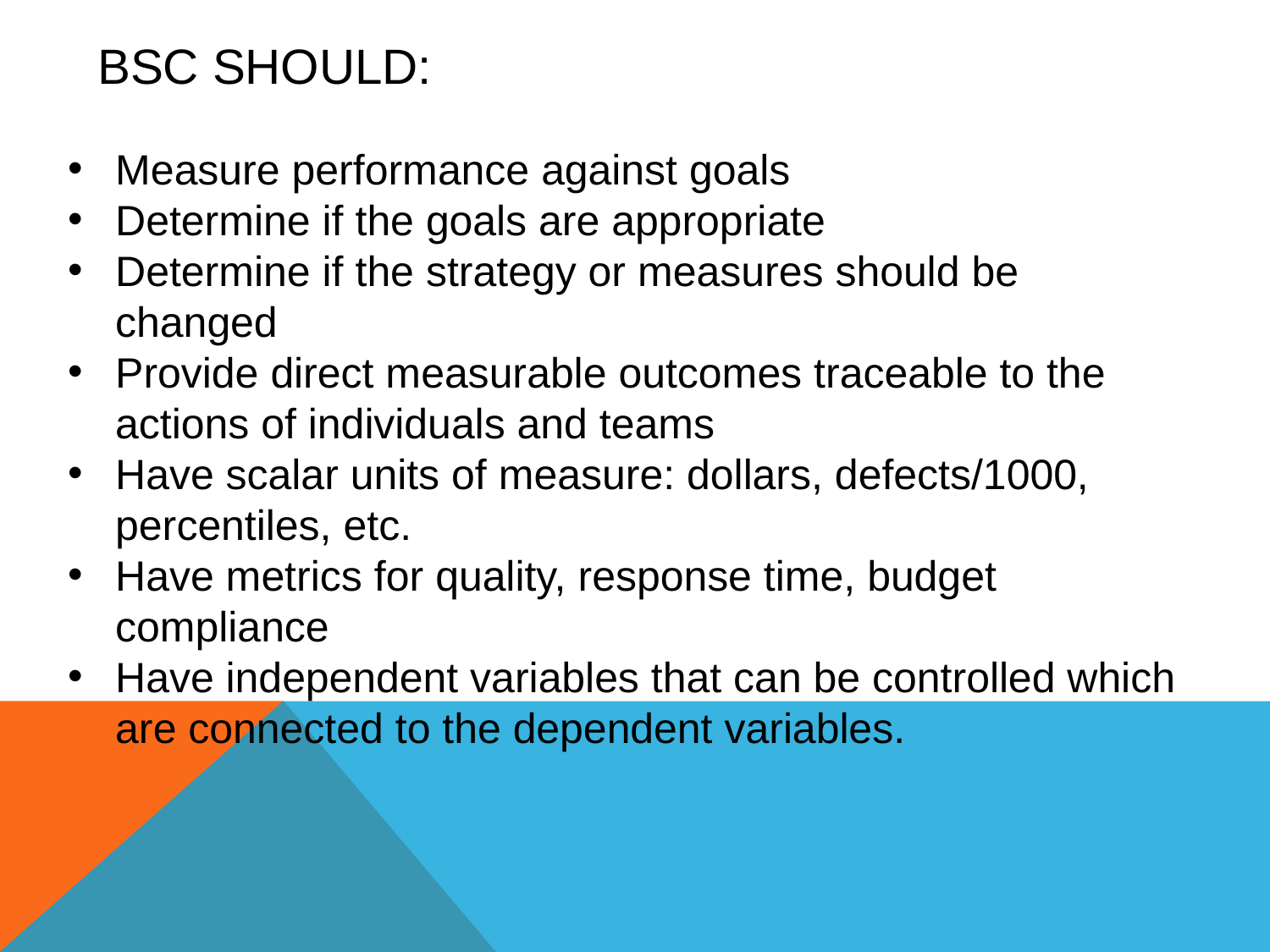

# BSC should:
Measure performance against goals
Determine if the goals are appropriate
Determine if the strategy or measures should be changed
Provide direct measurable outcomes traceable to the actions of individuals and teams
Have scalar units of measure: dollars, defects/1000, percentiles, etc.
Have metrics for quality, response time, budget compliance
Have independent variables that can be controlled which are connected to the dependent variables.

Source: G.B. Alleman (2003), BSC Conference.